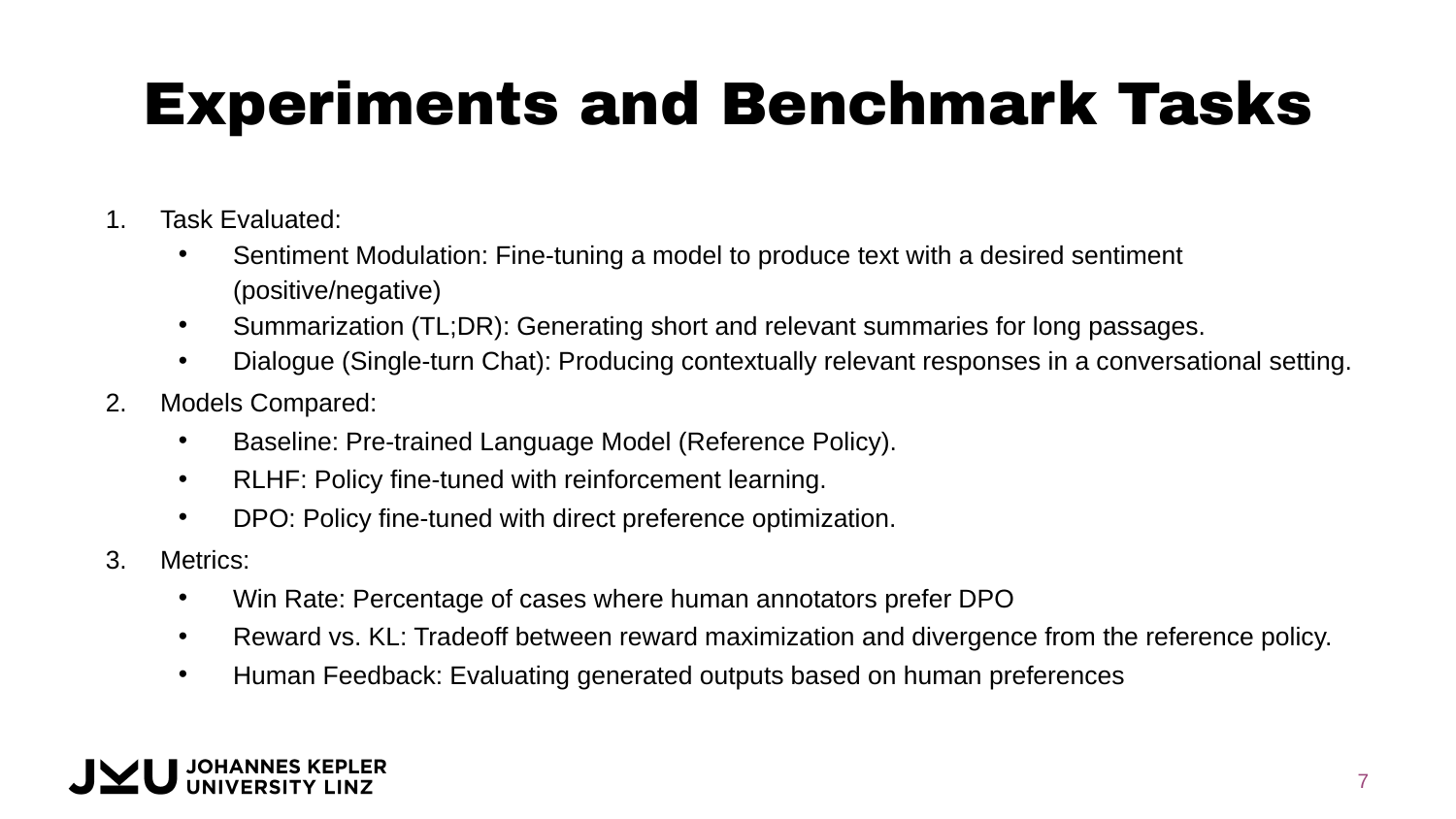

# Experiments and Benchmark Tasks
Task Evaluated:
Sentiment Modulation: Fine-tuning a model to produce text with a desired sentiment (positive/negative)
Summarization (TL;DR): Generating short and relevant summaries for long passages.
Dialogue (Single-turn Chat): Producing contextually relevant responses in a conversational setting.
Models Compared:
Baseline: Pre-trained Language Model (Reference Policy).
RLHF: Policy fine-tuned with reinforcement learning.
DPO: Policy fine-tuned with direct preference optimization.
Metrics:
Win Rate: Percentage of cases where human annotators prefer DPO
Reward vs. KL: Tradeoff between reward maximization and divergence from the reference policy.
Human Feedback: Evaluating generated outputs based on human preferences
7